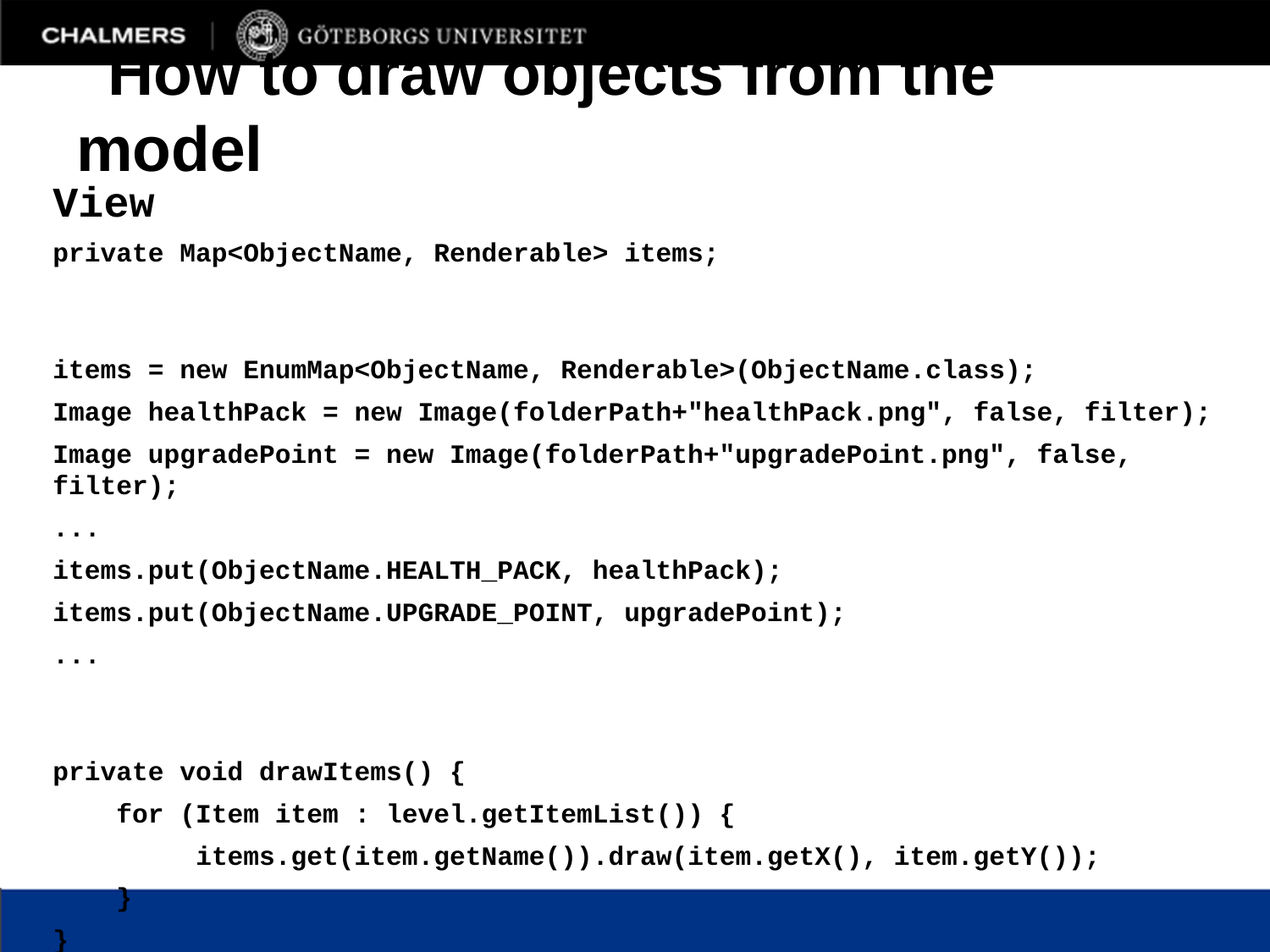

# How to draw objects from the model
View
private Map<ObjectName, Renderable> items;

items = new EnumMap<ObjectName, Renderable>(ObjectName.class);
Image healthPack = new Image(folderPath+"healthPack.png", false, filter);
Image upgradePoint = new Image(folderPath+"upgradePoint.png", false, filter);
...
items.put(ObjectName.HEALTH_PACK, healthPack);
items.put(ObjectName.UPGRADE_POINT, upgradePoint);
...

private void drawItems() {
for (Item item : level.getItemList()) {
     items.get(item.getName()).draw(item.getX(), item.getY());
}
}